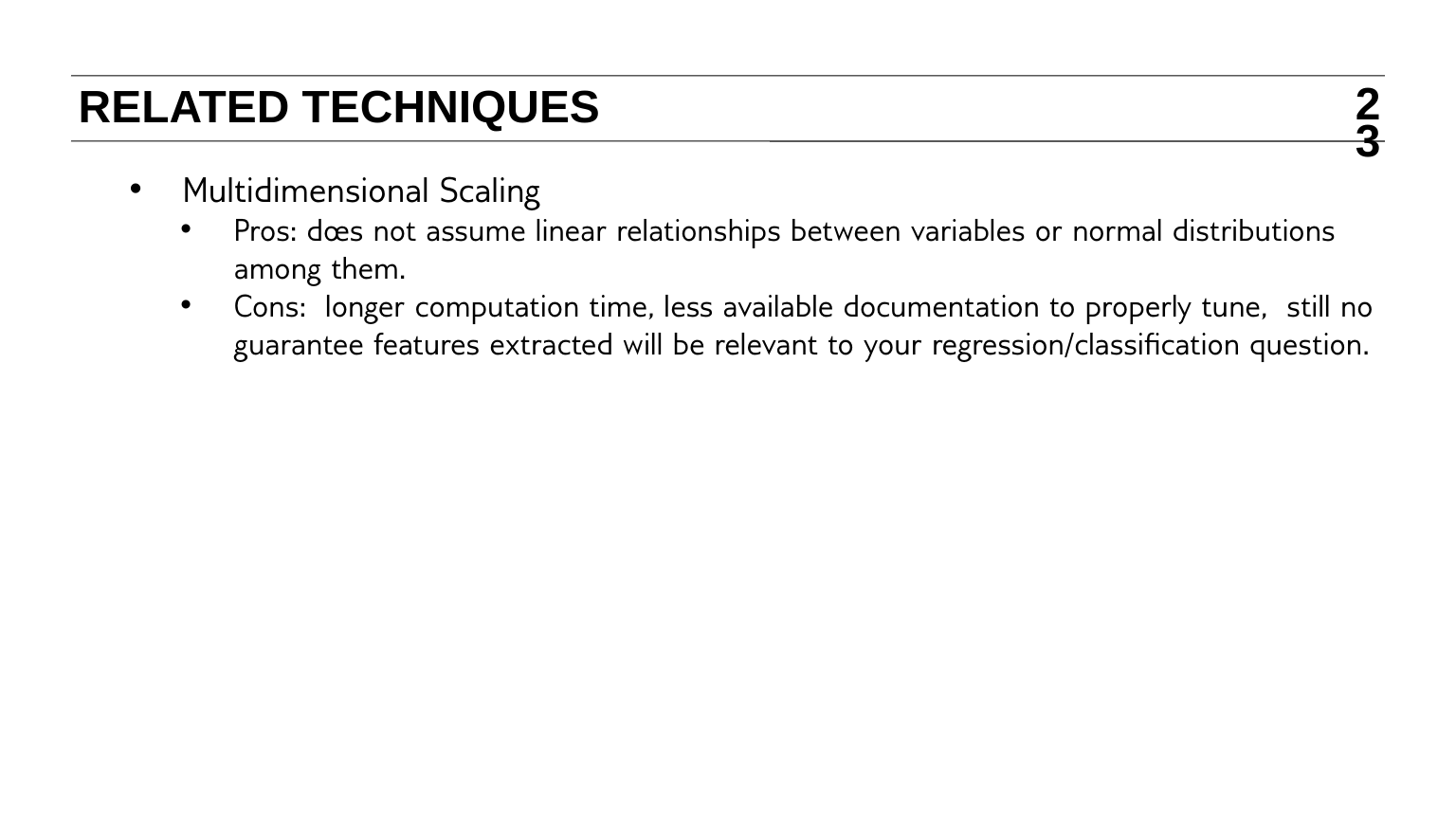

Related techniques
23
Multidimensional Scaling
Pros: does not assume linear relationships between variables or normal distributions among them.
Cons:  longer computation time, less available documentation to properly tune,  still no guarantee features extracted will be relevant to your regression/classification question.